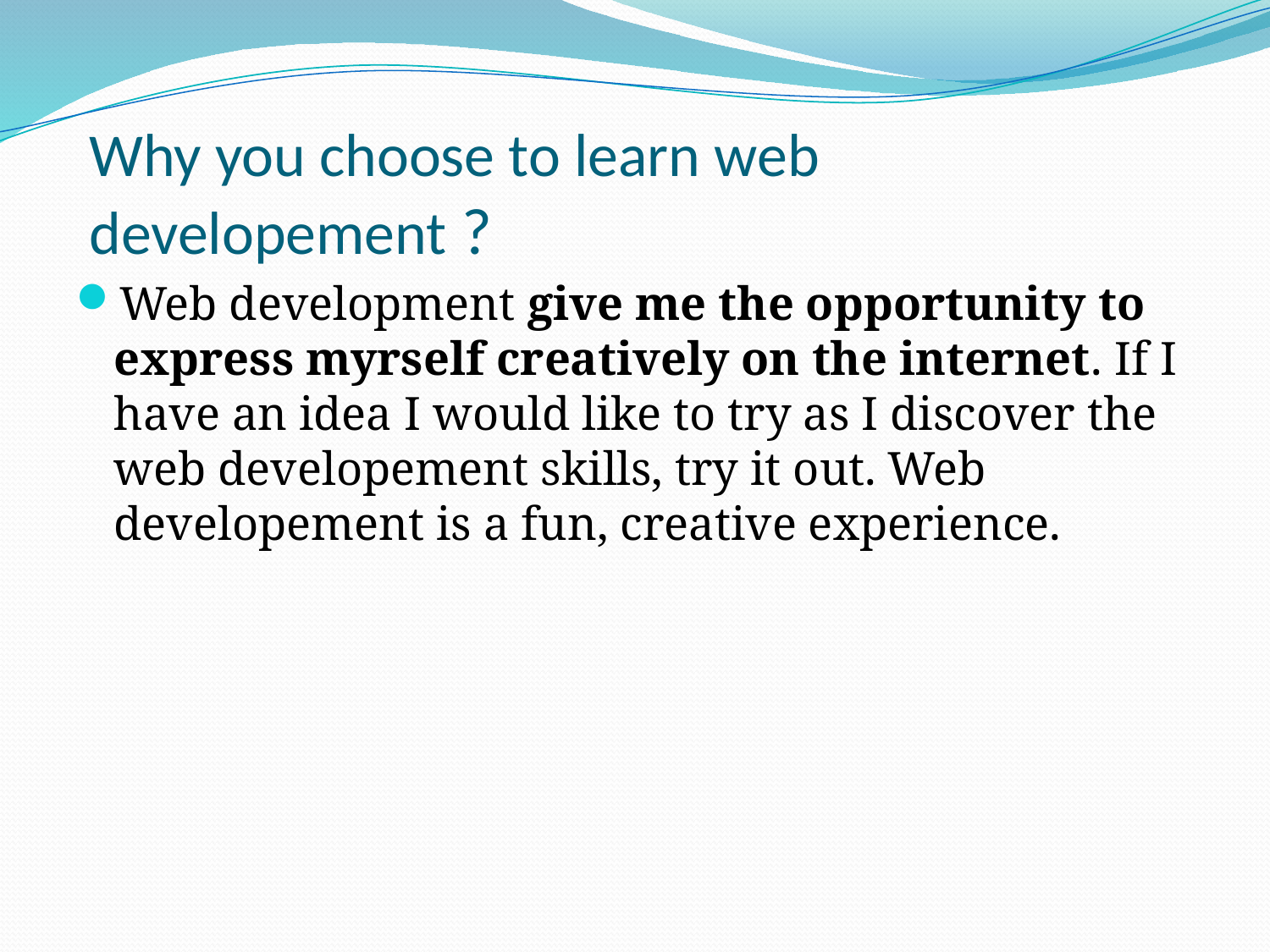

# Why you choose to learn web developement ?
Web development give me the opportunity to express myrself creatively on the internet. If I have an idea I would like to try as I discover the web developement skills, try it out. Web developement is a fun, creative experience.